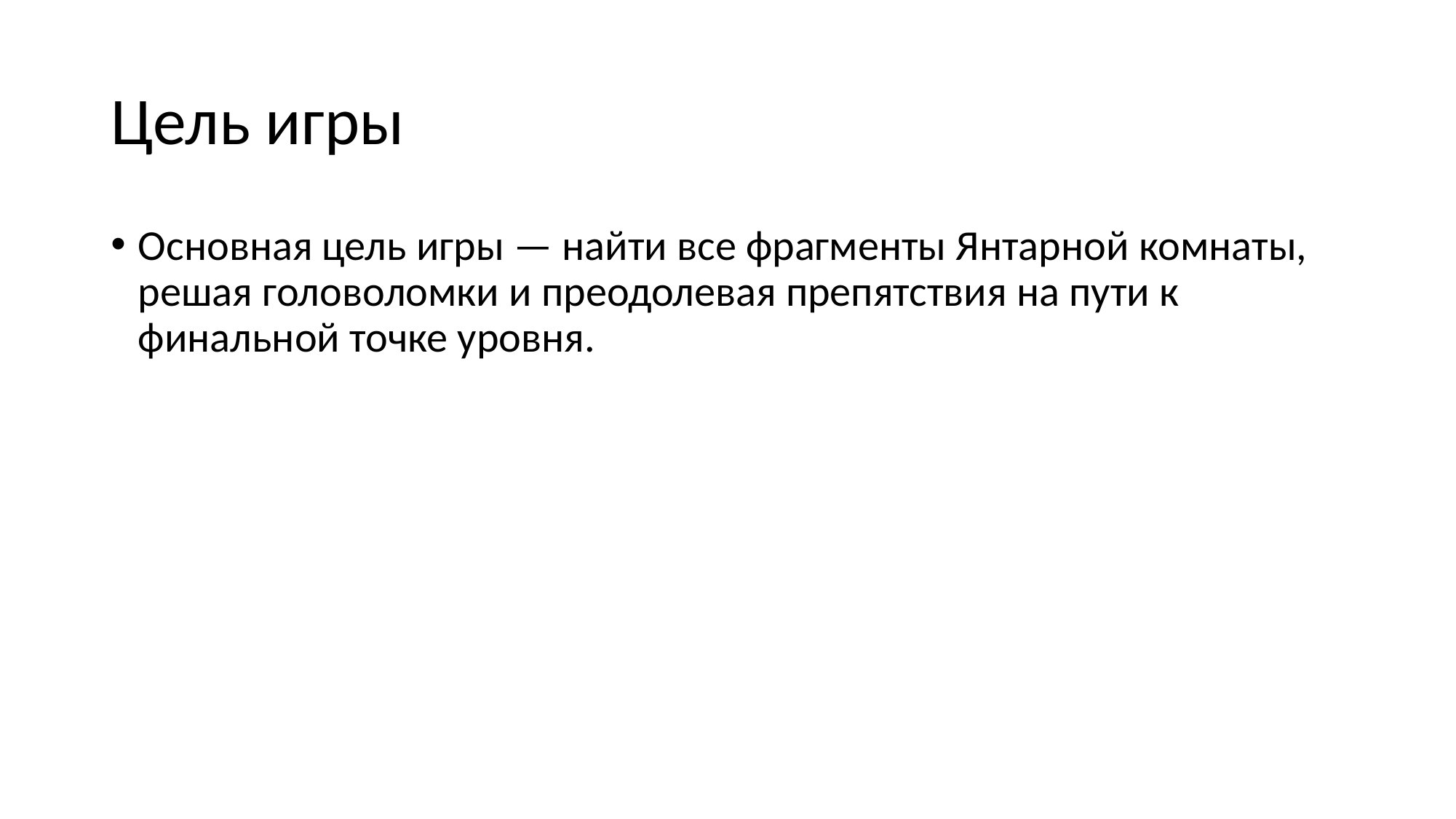

# Цель игры
Основная цель игры — найти все фрагменты Янтарной комнаты, решая головоломки и преодолевая препятствия на пути к финальной точке уровня.